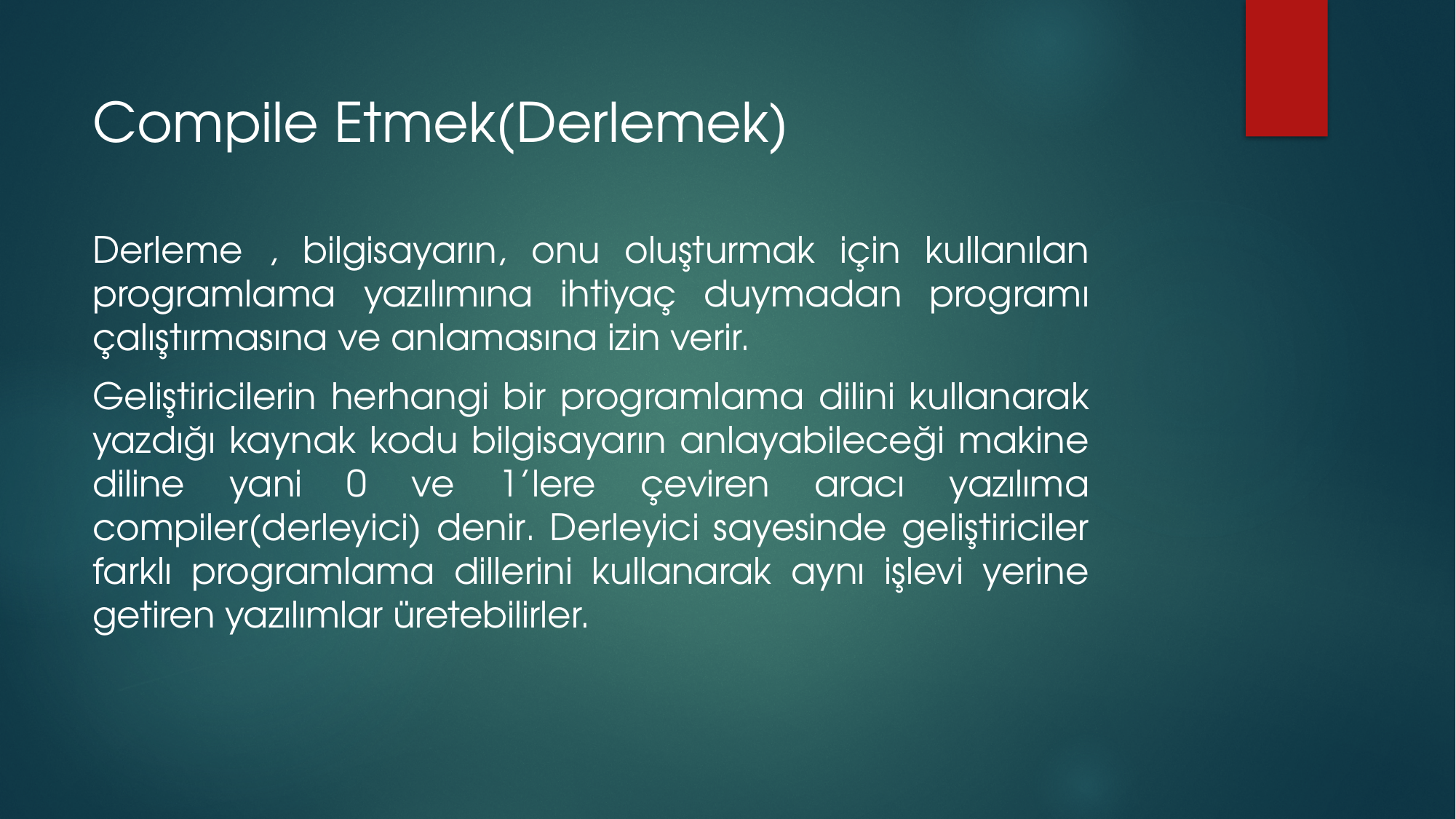

Compile Etmek(Derlemek)

Derleme , bilgisayarın, onu oluşturmak için kullanılan programlama yazılımına ihtiyaç duymadan programı çalıştırmasına ve anlamasına izin verir.
Geliştiricilerin herhangi bir programlama dilini kullanarak yazdığı kaynak kodu bilgisayarın anlayabileceği makine diline yani 0 ve 1’lere çeviren aracı yazılıma compiler(derleyici) denir. Derleyici sayesinde geliştiriciler farklı programlama dillerini kullanarak aynı işlevi yerine getiren yazılımlar üretebilirler.